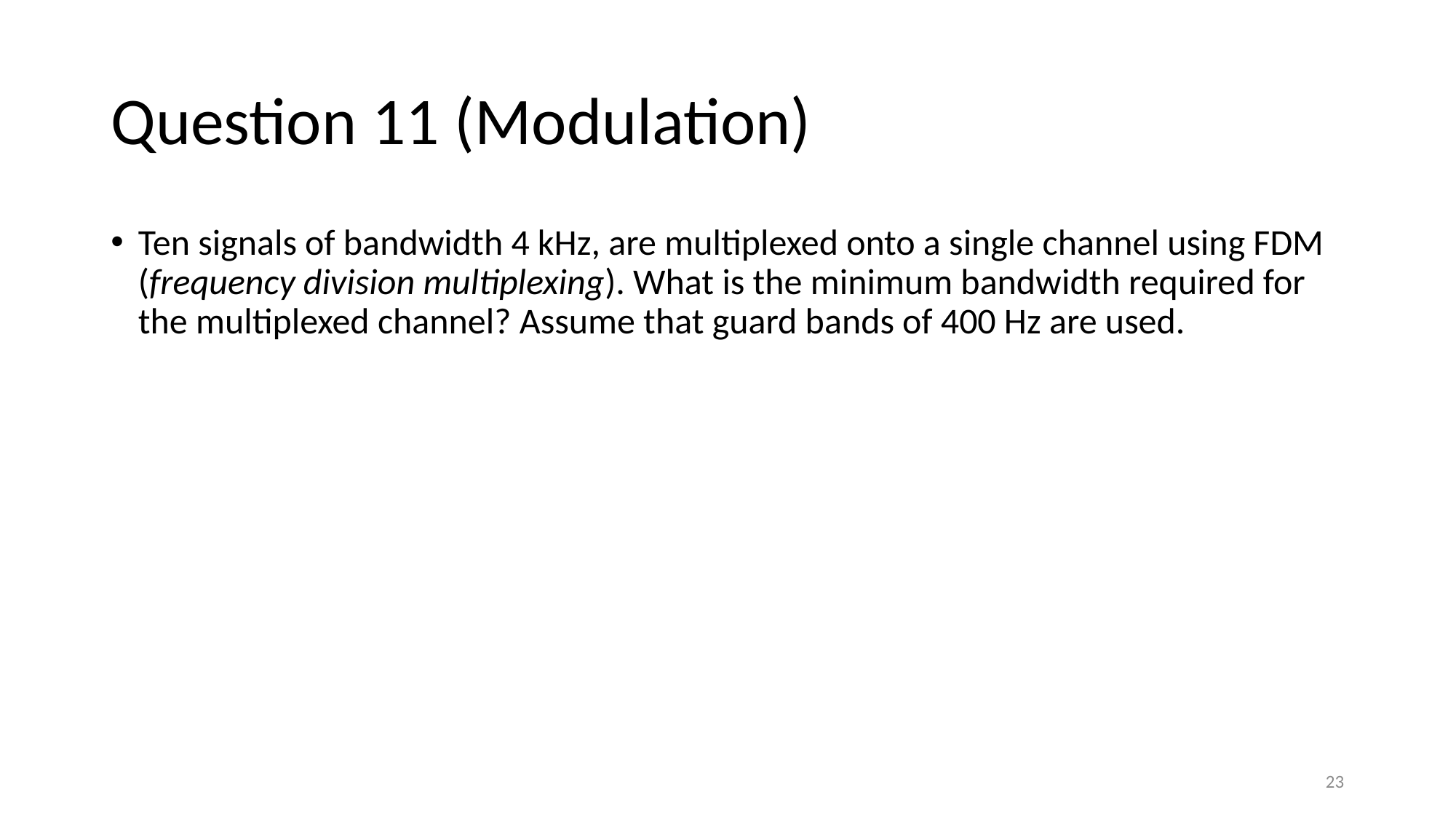

# Question 11 (Modulation)
Ten signals of bandwidth 4 kHz, are multiplexed onto a single channel using FDM (frequency division multiplexing). What is the minimum bandwidth required for the multiplexed channel? Assume that guard bands of 400 Hz are used.

23